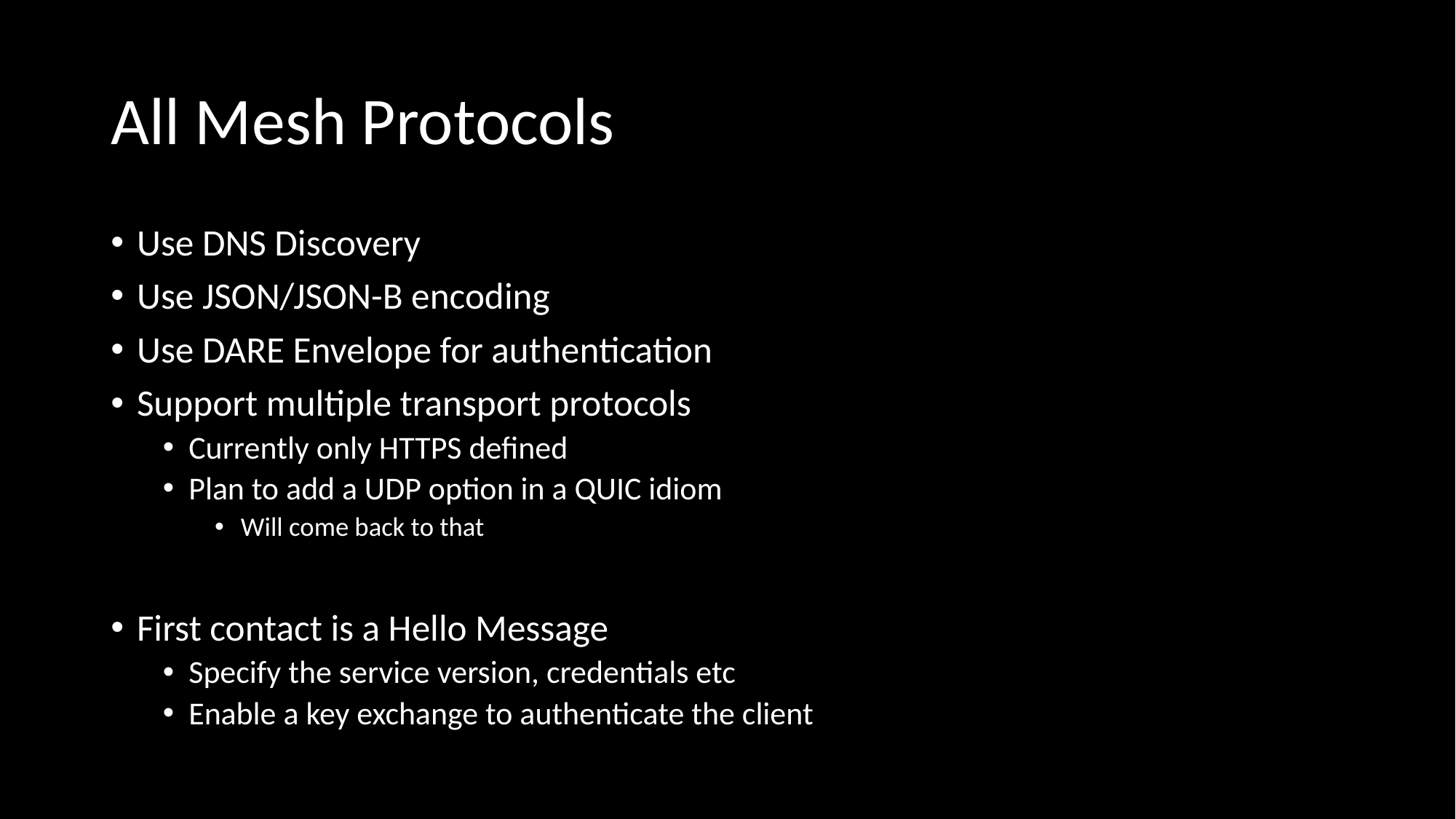

# All Mesh Protocols
Use DNS Discovery
Use JSON/JSON-B encoding
Use DARE Envelope for authentication
Support multiple transport protocols
Currently only HTTPS defined
Plan to add a UDP option in a QUIC idiom
Will come back to that

First contact is a Hello Message
Specify the service version, credentials etc
Enable a key exchange to authenticate the client